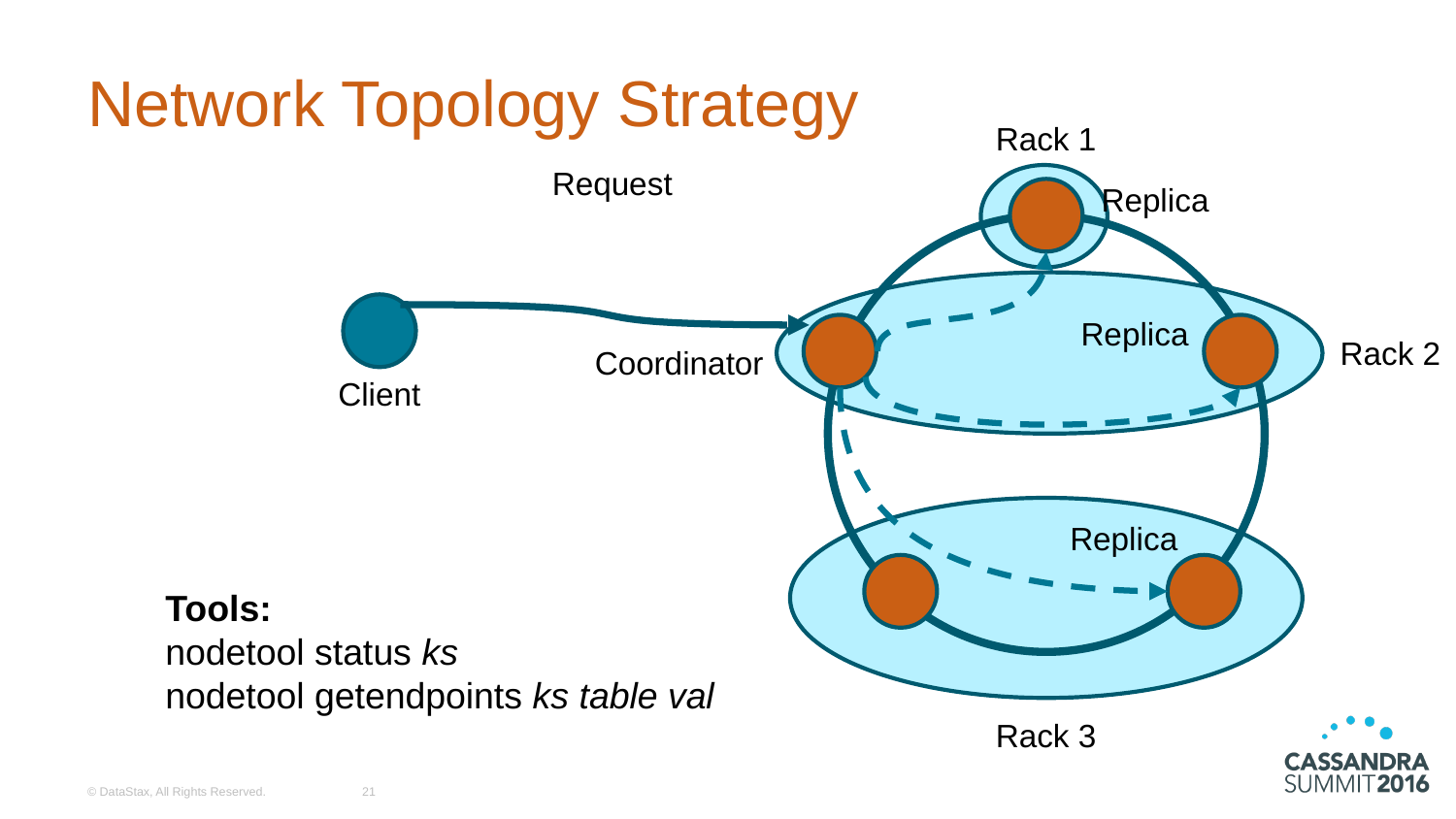

# Network Topology Strategy
Rack 1
Request

Replica

Client
Replica
Rack 2
Coordinator

Replica
Tools:
nodetool status ks
nodetool getendpoints ks table val
Rack 3
© DataStax, All Rights Reserved.
21